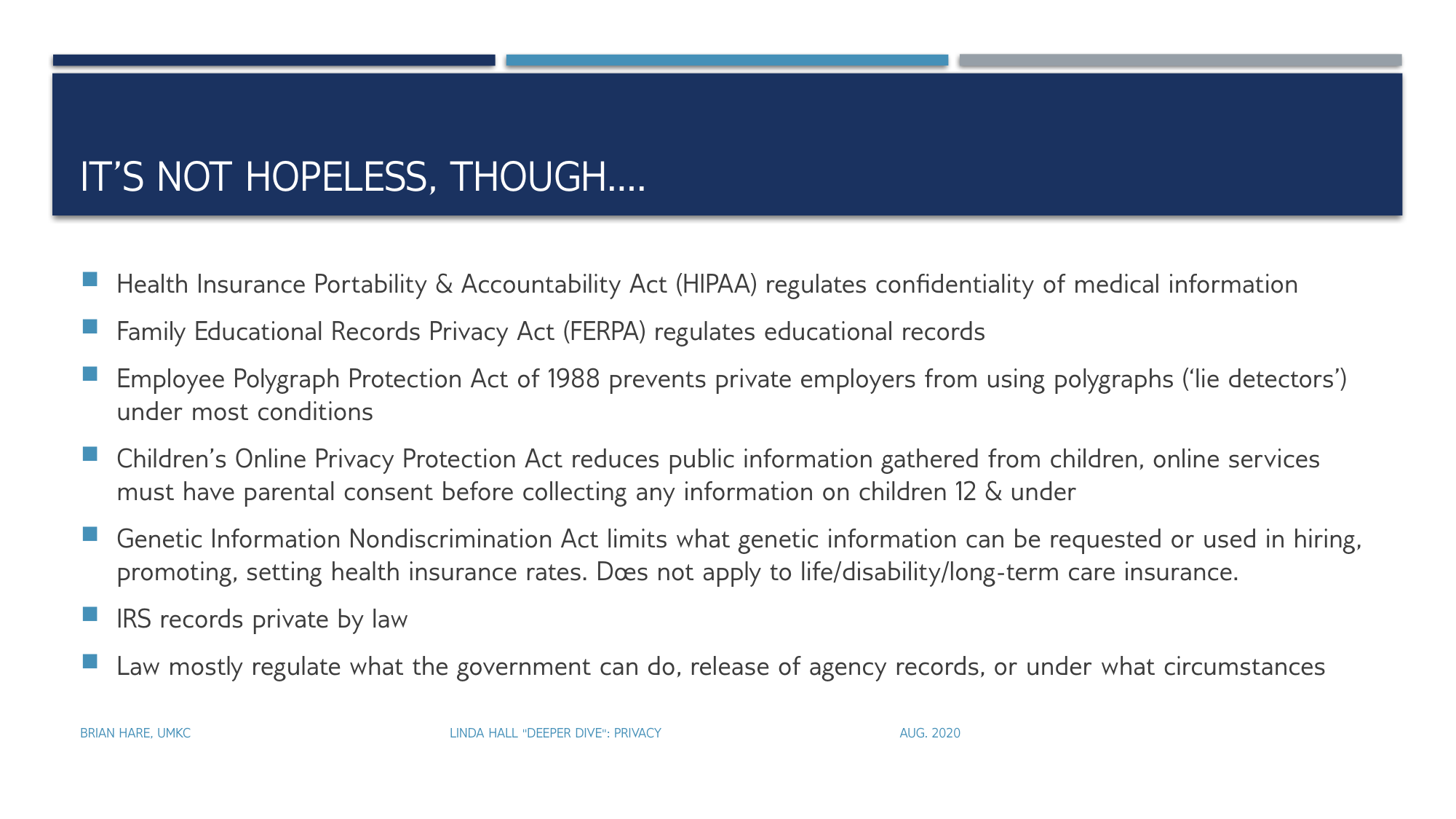

# It’s not hopeless, though….
Health Insurance Portability & Accountability Act (HIPAA) regulates confidentiality of medical information
Family Educational Records Privacy Act (FERPA) regulates educational records
Employee Polygraph Protection Act of 1988 prevents private employers from using polygraphs (‘lie detectors’) under most conditions
Children’s Online Privacy Protection Act reduces public information gathered from children, online services must have parental consent before collecting any information on children 12 & under
Genetic Information Nondiscrimination Act limits what genetic information can be requested or used in hiring, promoting, setting health insurance rates. Does not apply to life/disability/long-term care insurance.
IRS records private by law
Law mostly regulate what the government can do, release of agency records, or under what circumstances

Brian Hare, UMKC                                                              Linda Hall "Deeper Dive": Privacy                                                         Aug. 2020